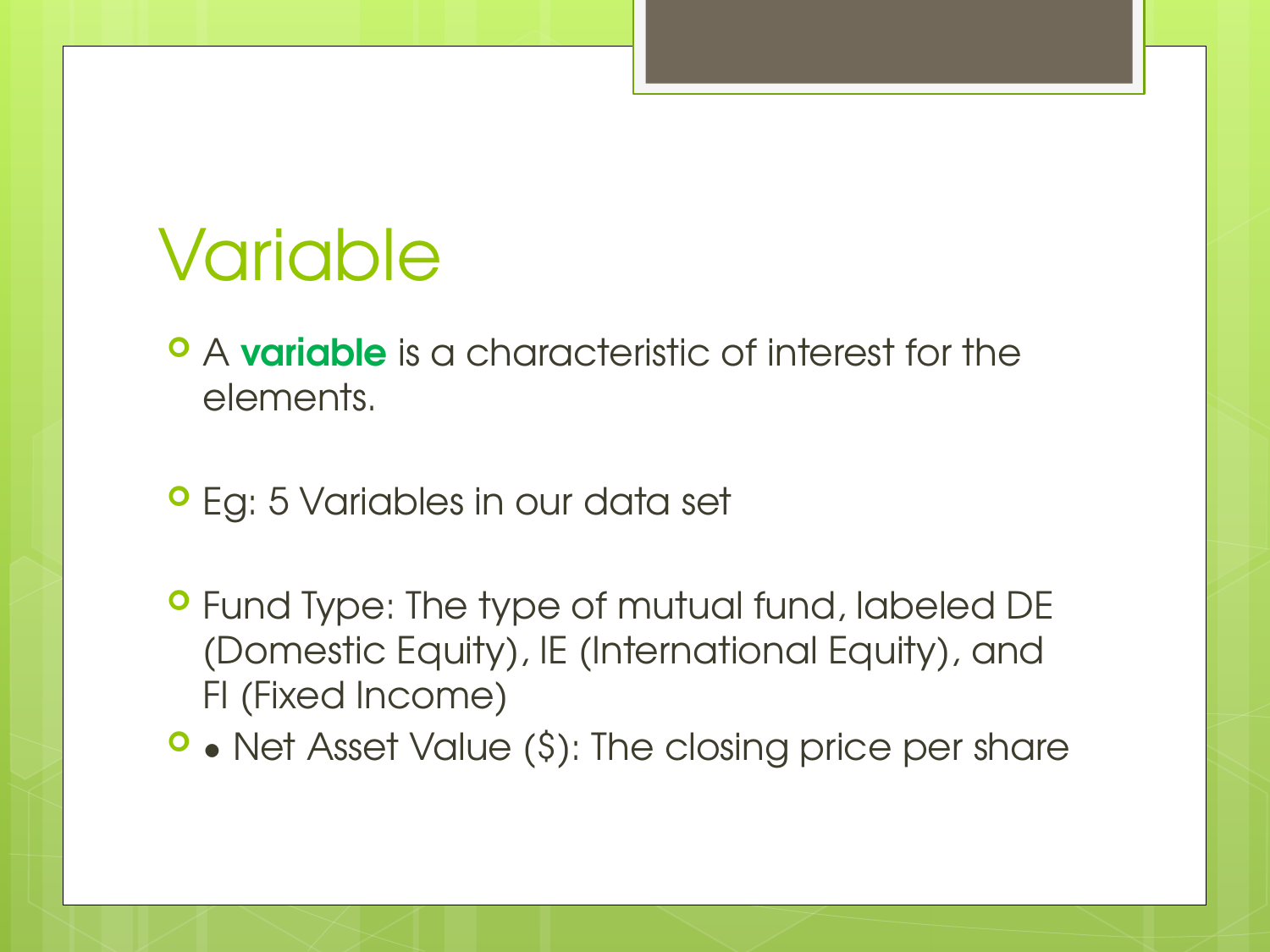

# Variable
A variable is a characteristic of interest for the elements.

Eg: 5 Variables in our data set

Fund Type: The type of mutual fund, labeled DE (Domestic Equity), IE (International Equity), and FI (Fixed Income)
• Net Asset Value ($): The closing price per share